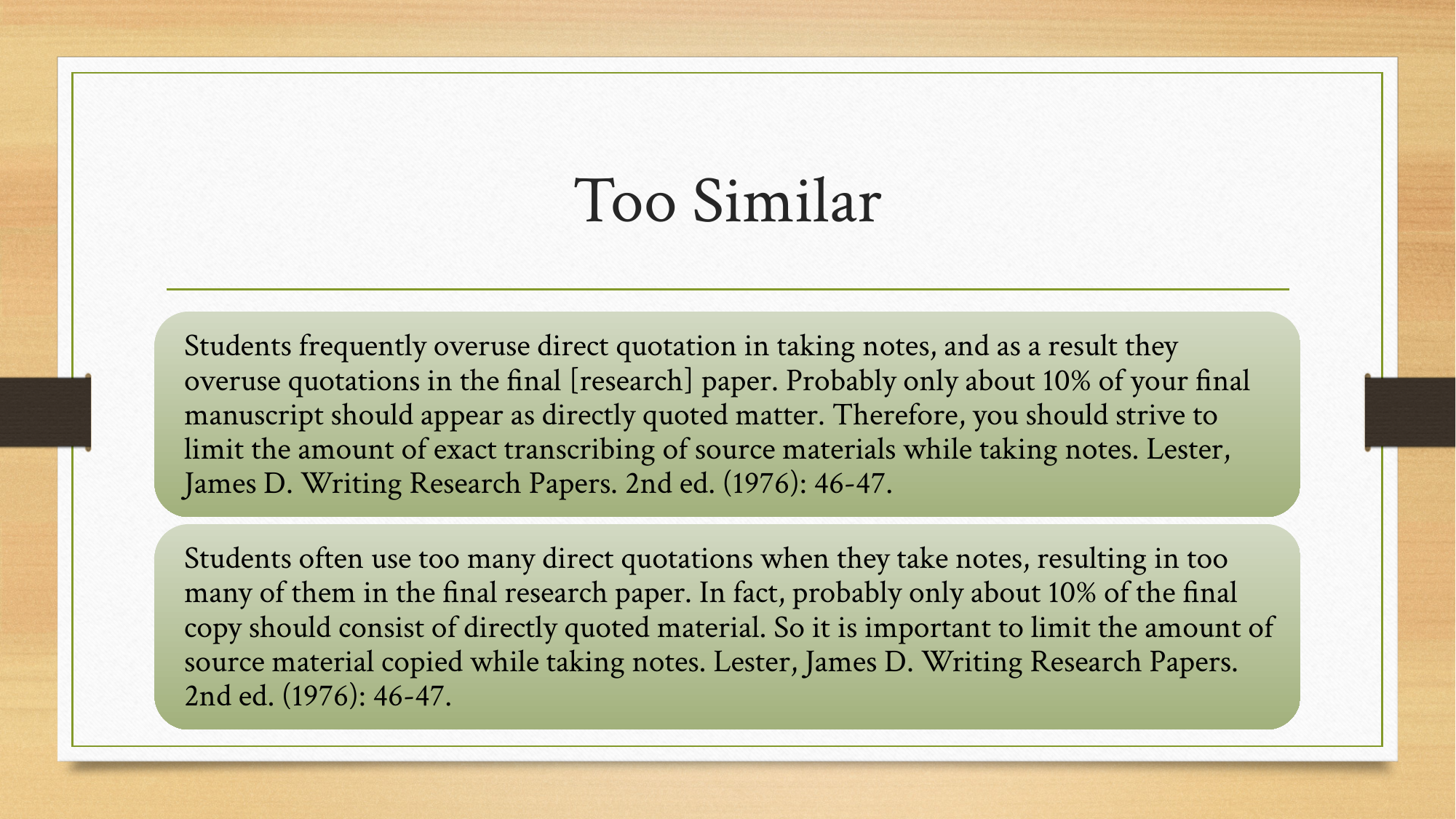

# Too Similar
Students frequently overuse direct quotation in taking notes, and as a result they overuse quotations in the final [research] paper. Probably only about 10% of your final manuscript should appear as directly quoted matter. Therefore, you should strive to limit the amount of exact transcribing of source materials while taking notes. Lester, James D. Writing Research Papers. 2nd ed. (1976): 46-47.
Students often use too many direct quotations when they take notes, resulting in too many of them in the final research paper. In fact, probably only about 10% of the final copy should consist of directly quoted material. So it is important to limit the amount of source material copied while taking notes. Lester, James D. Writing Research Papers. 2nd ed. (1976): 46-47.